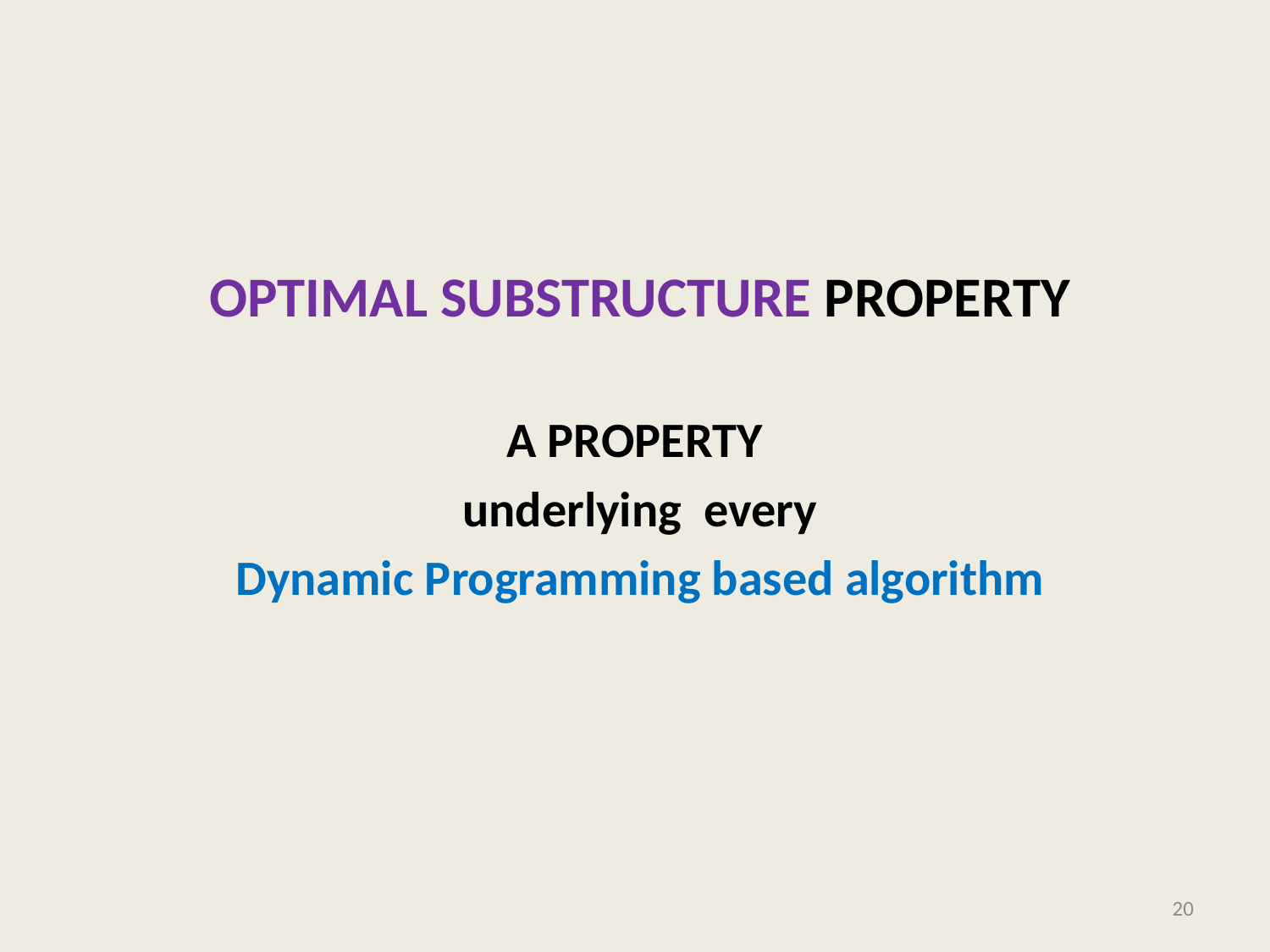

# OPTIMAL SUBSTRUCTURE PROPERTY
A PROPERTY
underlying  every
Dynamic Programming based algorithm
20